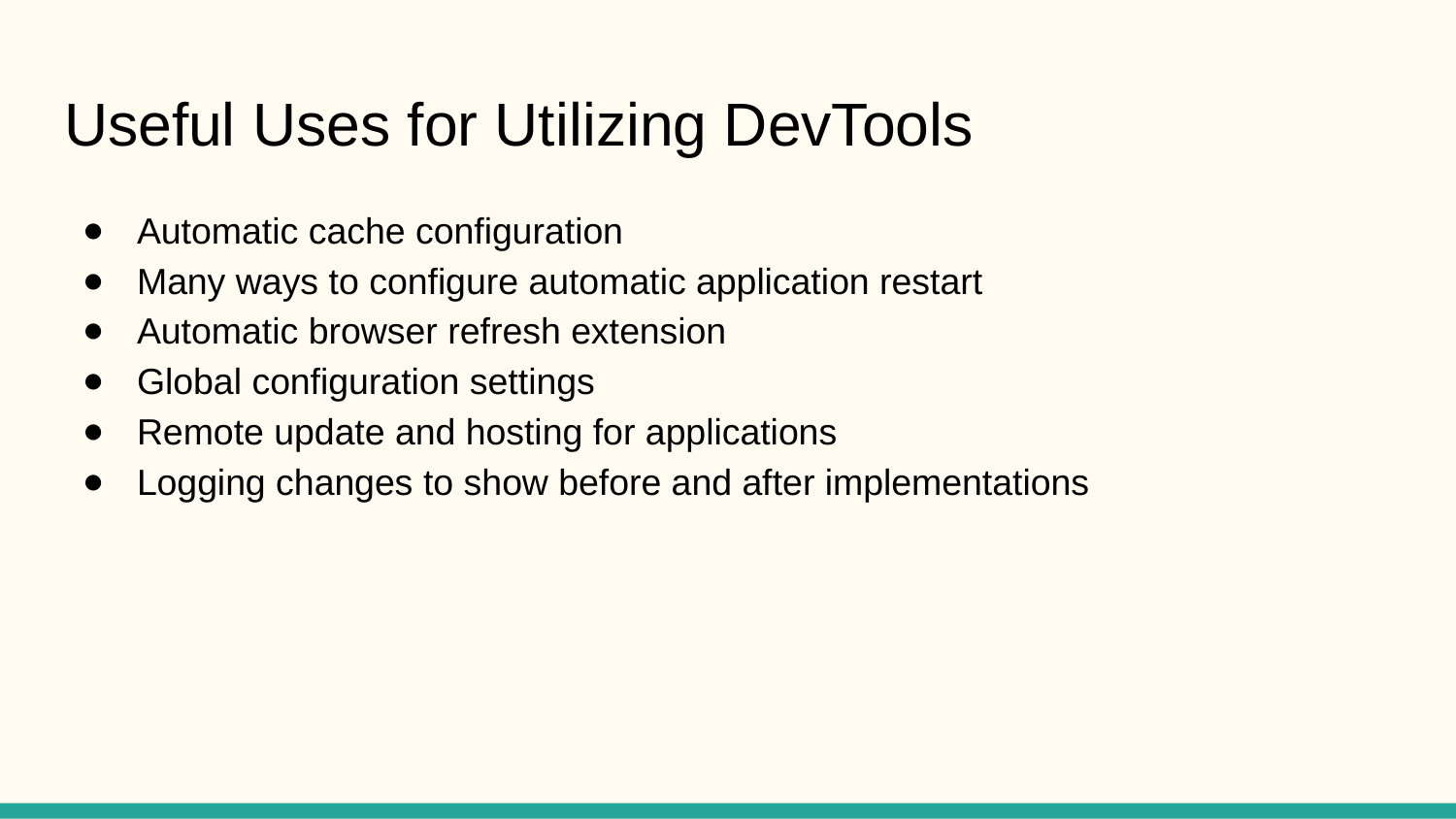

# Useful Uses for Utilizing DevTools
Automatic cache configuration
Many ways to configure automatic application restart
Automatic browser refresh extension
Global configuration settings
Remote update and hosting for applications
Logging changes to show before and after implementations